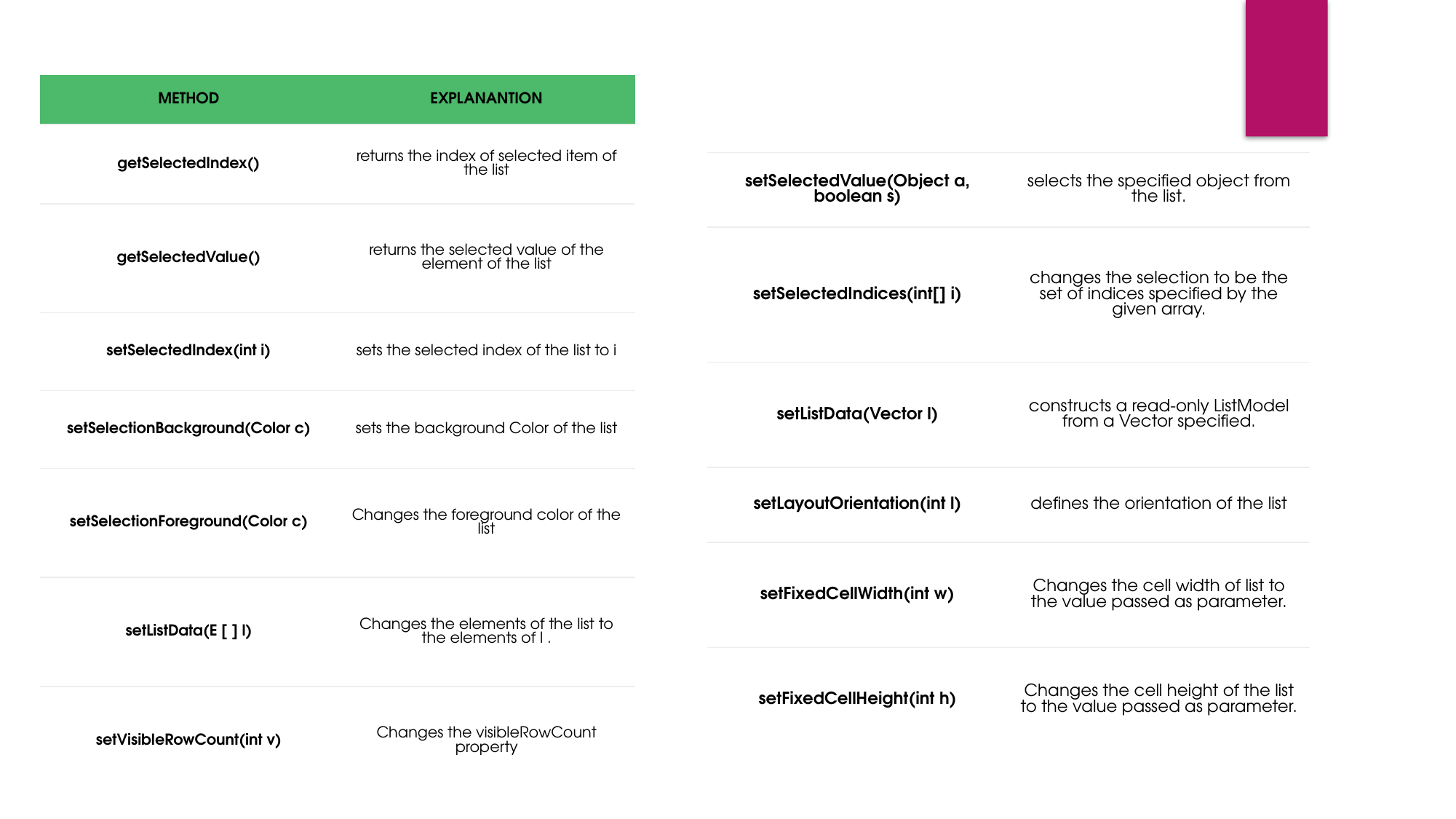

| METHOD | EXPLANANTION |
| --- | --- |
| getSelectedIndex() | returns the index of selected item of the list |
| getSelectedValue() | returns the selected value of the element of the list |
| setSelectedIndex(int i) | sets the selected index of the list to i |
| setSelectionBackground(Color c) | sets the background Color of the list |
| setSelectionForeground(Color c) | Changes the foreground color of the list |
| setListData(E [ ] l) | Changes the elements of the list to the elements of l . |
| setVisibleRowCount(int v) | Changes the visibleRowCount property |
| setSelectedValue(Object a, boolean s) | selects the specified object from the list. |
| --- | --- |
| setSelectedIndices(int[] i) | changes the selection to be the set of indices specified by the given array. |
| setListData(Vector l) | constructs a read-only ListModel from a Vector specified. |
| setLayoutOrientation(int l) | defines the orientation of the list |
| setFixedCellWidth(int w) | Changes the cell width of list to the value passed as parameter. |
| setFixedCellHeight(int h) | Changes the cell height of the list to the value passed as parameter. |